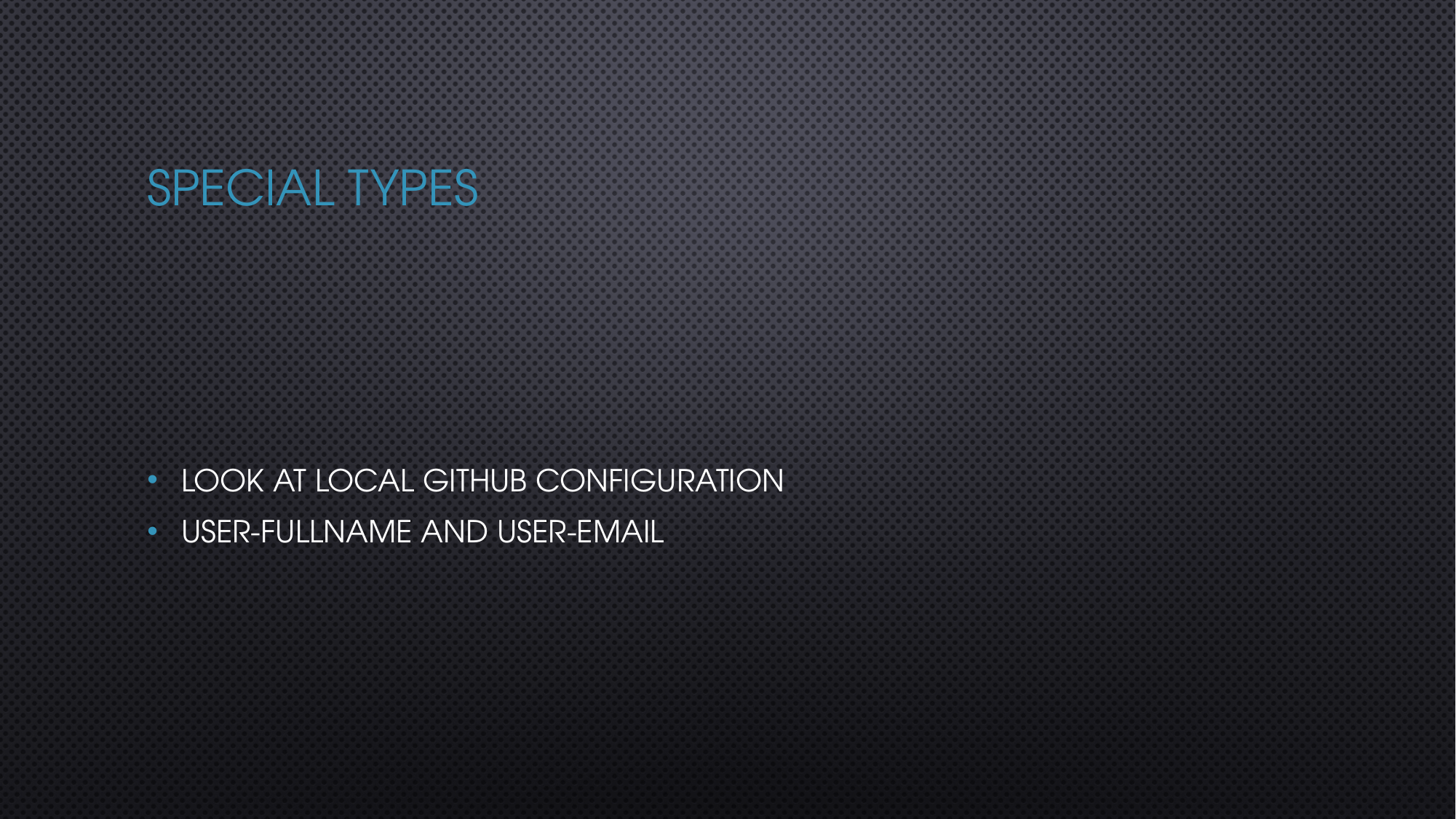

# Special Types
Look at local GitHub configuration
User-FullName and User-Email